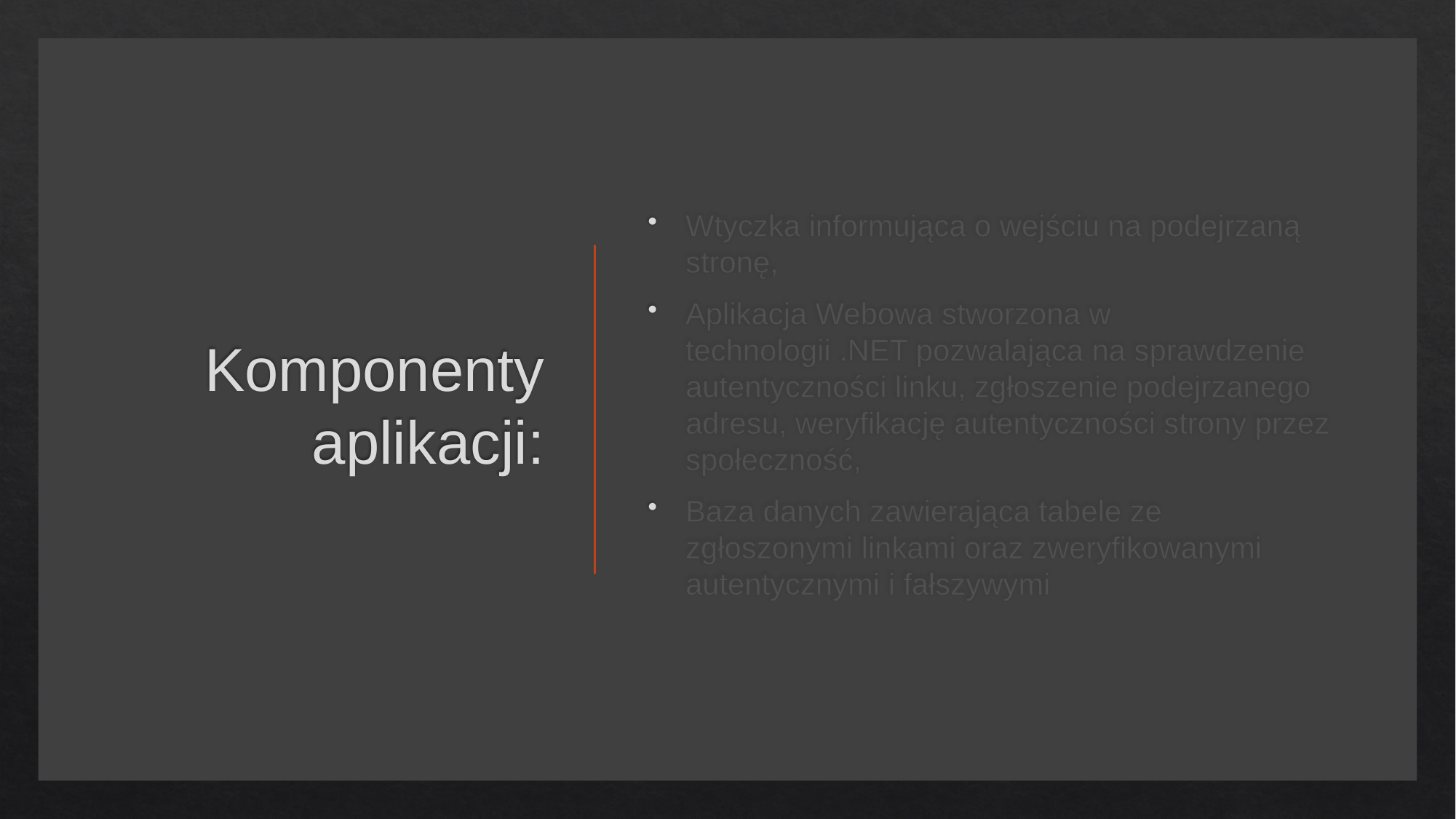

# Komponenty aplikacji:
Wtyczka informująca o wejściu na podejrzaną stronę,
Aplikacja Webowa stworzona w technologii .NET pozwalająca na sprawdzenie autentyczności linku, zgłoszenie podejrzanego adresu, weryfikację autentyczności strony przez społeczność,
Baza danych zawierająca tabele ze zgłoszonymi linkami oraz zweryfikowanymi autentycznymi i fałszywymi